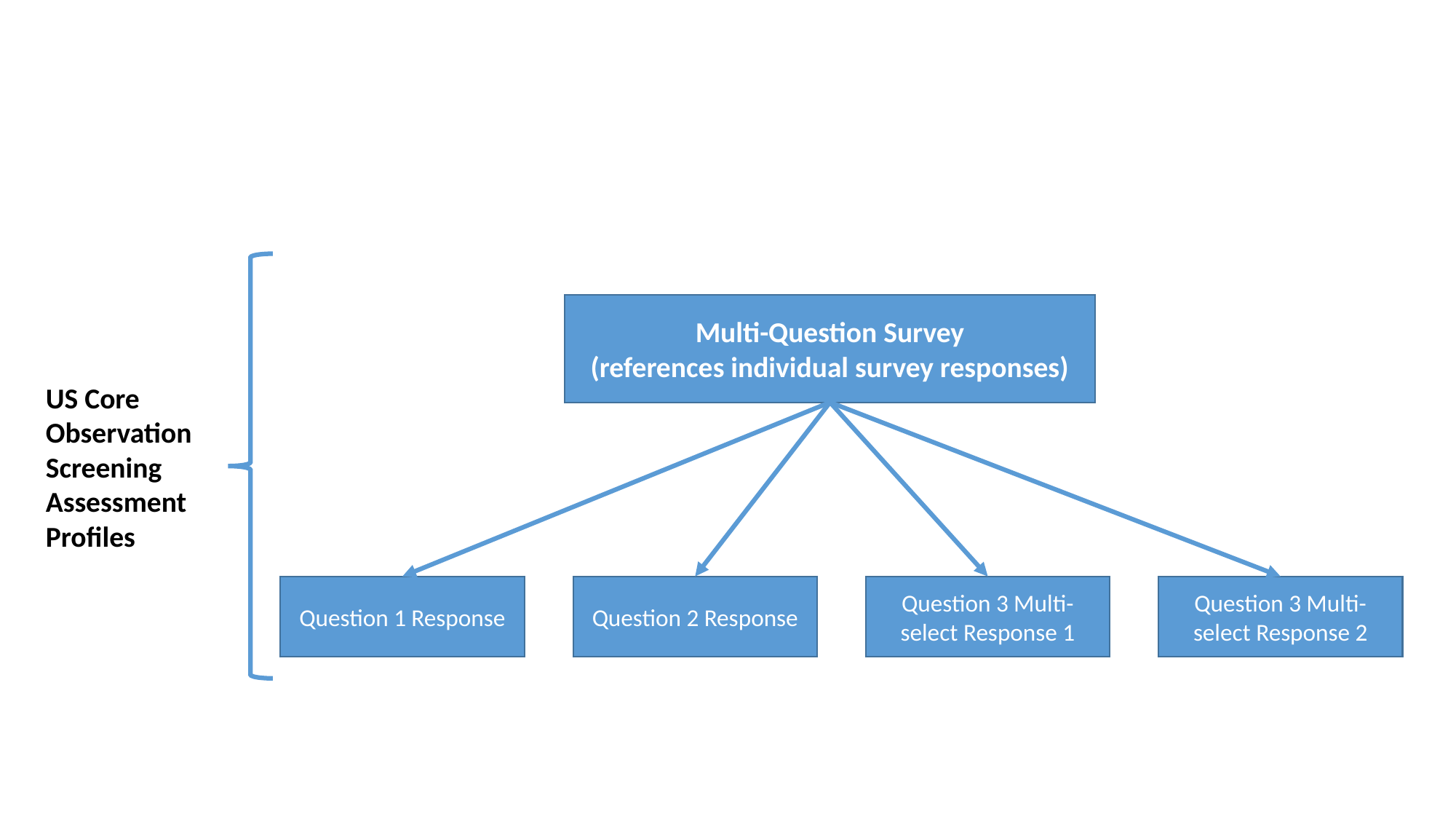

Multi-Question Survey
(references individual survey responses)
US Core Observation Screening Assessment Profiles
Question 3 Multi-select Response 2
Question 1 Response
Question 2 Response
Question 3 Multi-select Response 1